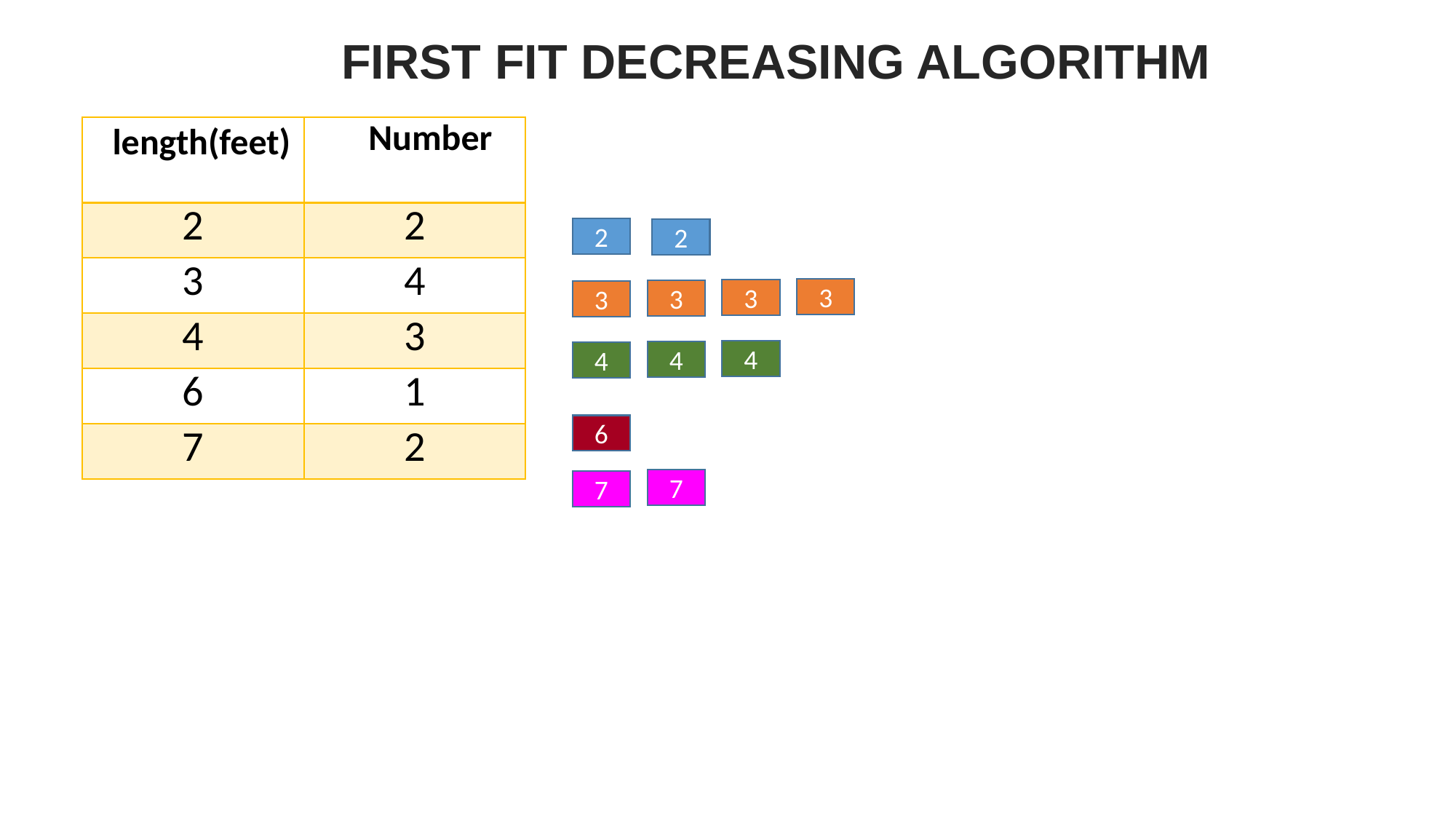

FIRST FIT DECREASING ALGORITHM
| length(feet) | Number |
| --- | --- |
| 2 | 2 |
| 3 | 4 |
| 4 | 3 |
| 6 | 1 |
| 7 | 2 |
2
2
3
3
3
3
4
4
4
6
7
7